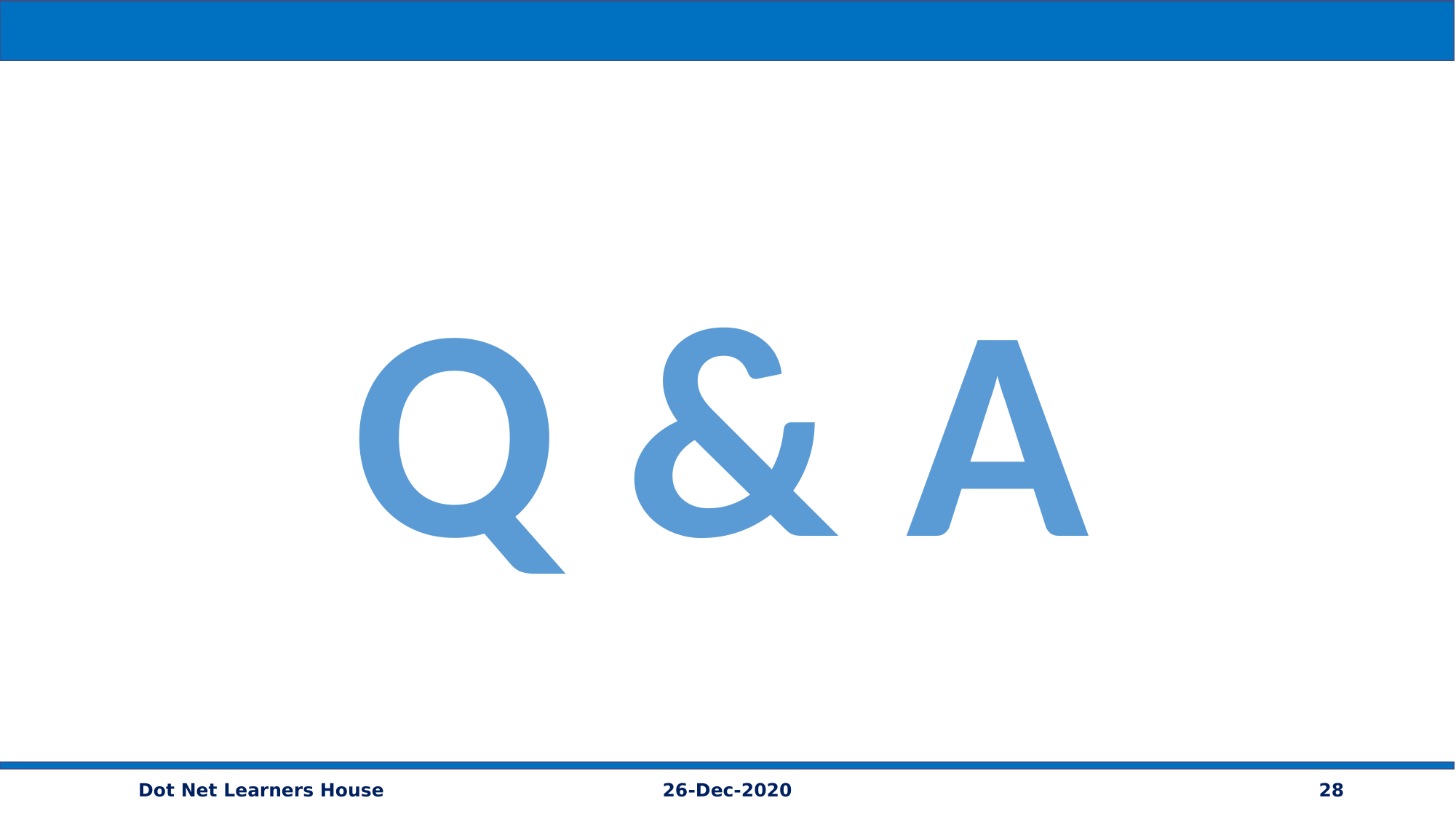

Q & A

26-Dec-2020
28
Dot Net Learners House